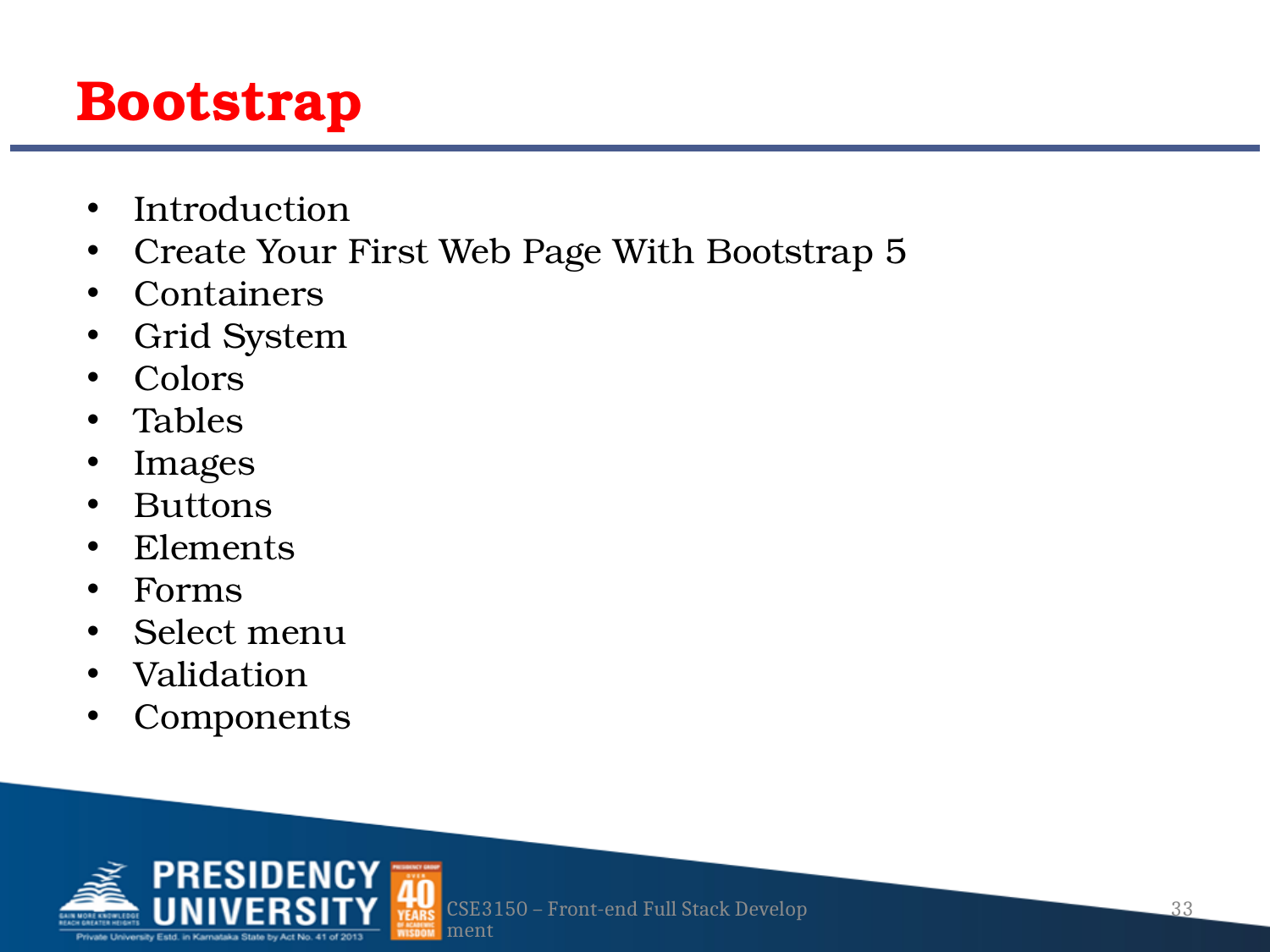

# Bootstrap
Introduction
Create Your First Web Page With Bootstrap 5
Containers
Grid System
Colors
Tables
Images
Buttons
Elements
Forms
Select menu
Validation
Components

CSE3150 – Front-end Full Stack Development
33